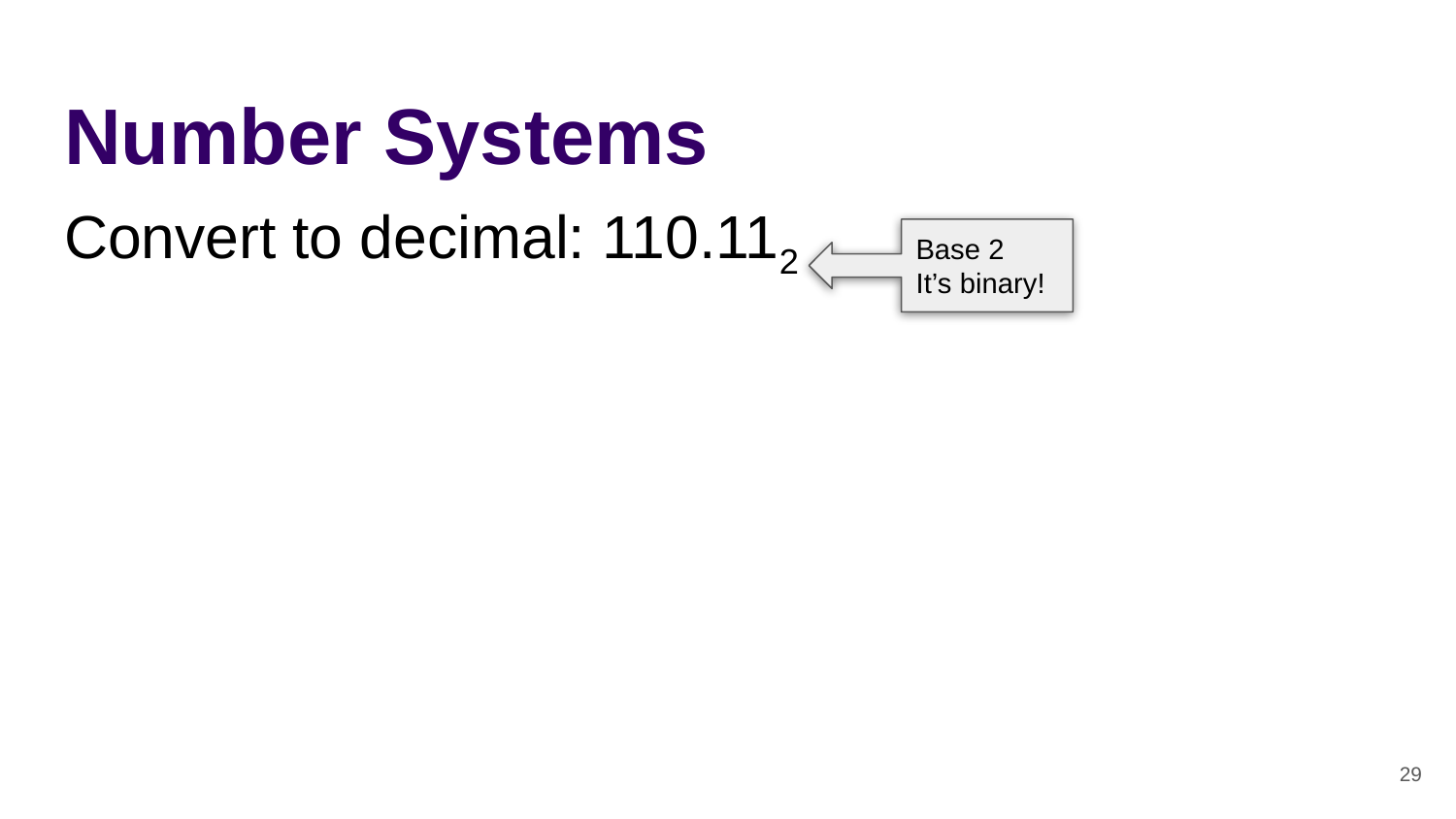

# Number Systems
Convert to decimal: 110.112

Base 2
It’s binary!
29